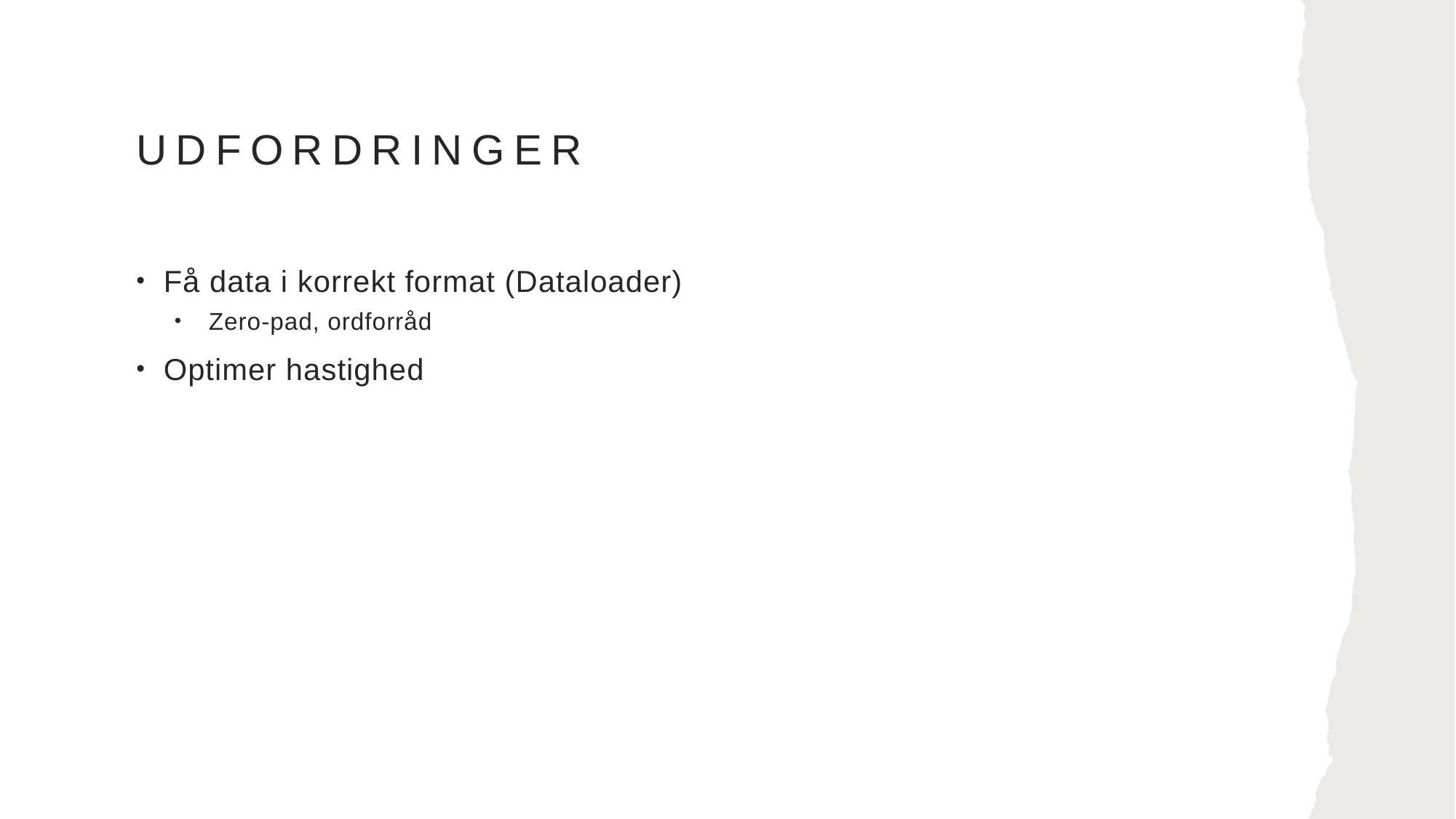

# Udfordringer
Få data i korrekt format (Dataloader)
Zero-pad, ordforråd
Optimer hastighed